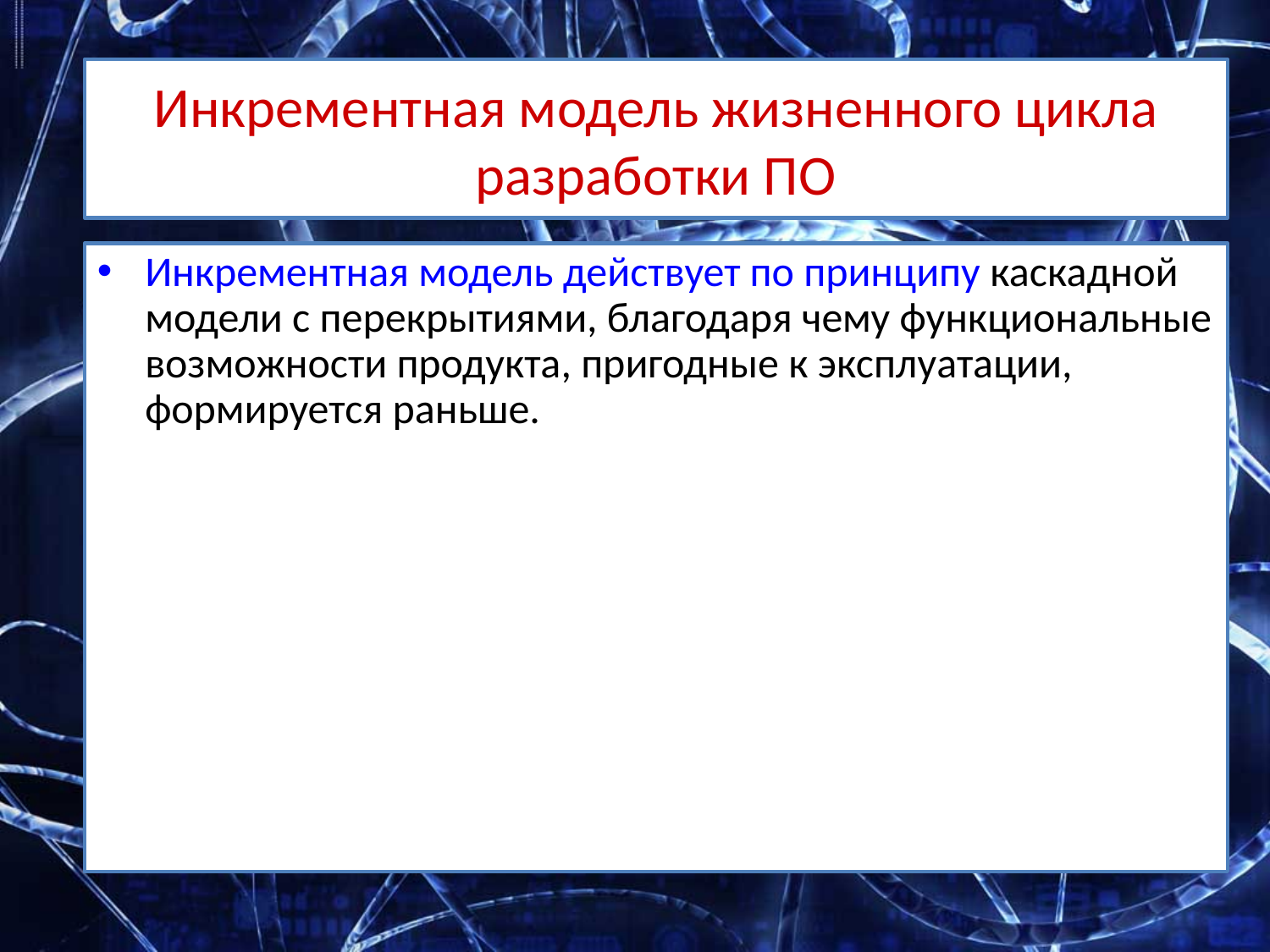

#
Инкрементная модель жизненного цикла разработки ПО

Инкрементная модель действует по принципу каскадной модели с перекрытиями, благодаря чему функциональные возможности продукта, пригодные к эксплуатации, формируется раньше.